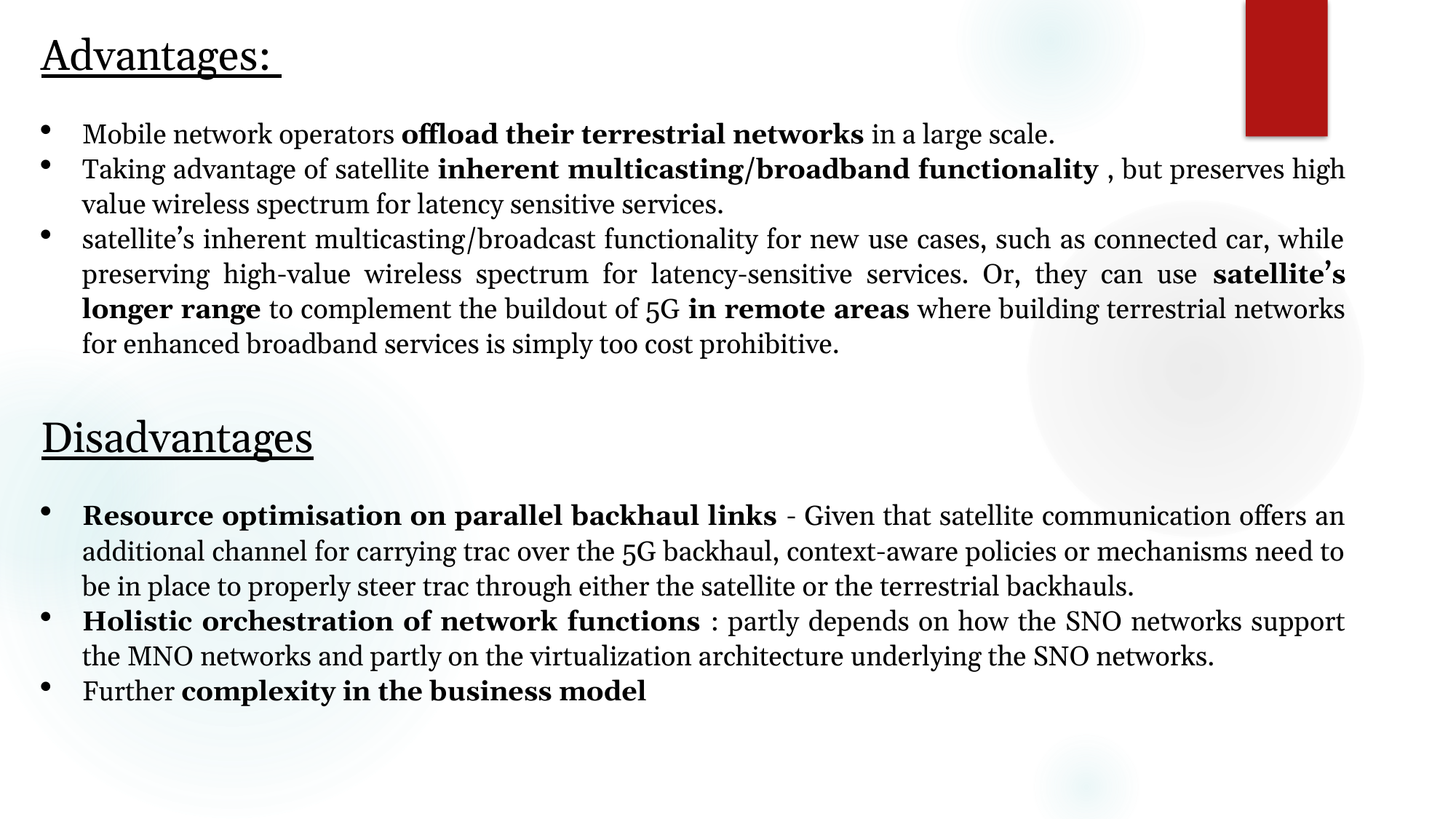

Advantages:

Mobile network operators offload their terrestrial networks in a large scale.
Taking advantage of satellite inherent multicasting/broadband functionality , but preserves high value wireless spectrum for latency sensitive services.
satellite’s inherent multicasting/broadcast functionality for new use cases, such as connected car, while preserving high-value wireless spectrum for latency-sensitive services. Or, they can use satellite’s longer range to complement the buildout of 5G in remote areas where building terrestrial networks for enhanced broadband services is simply too cost prohibitive.

Disadvantages

Resource optimisation on parallel backhaul links - Given that satellite communication offers an additional channel for carrying trac over the 5G backhaul, context-aware policies or mechanisms need to be in place to properly steer trac through either the satellite or the terrestrial backhauls.
Holistic orchestration of network functions : partly depends on how the SNO networks support the MNO networks and partly on the virtualization architecture underlying the SNO networks.
Further complexity in the business model